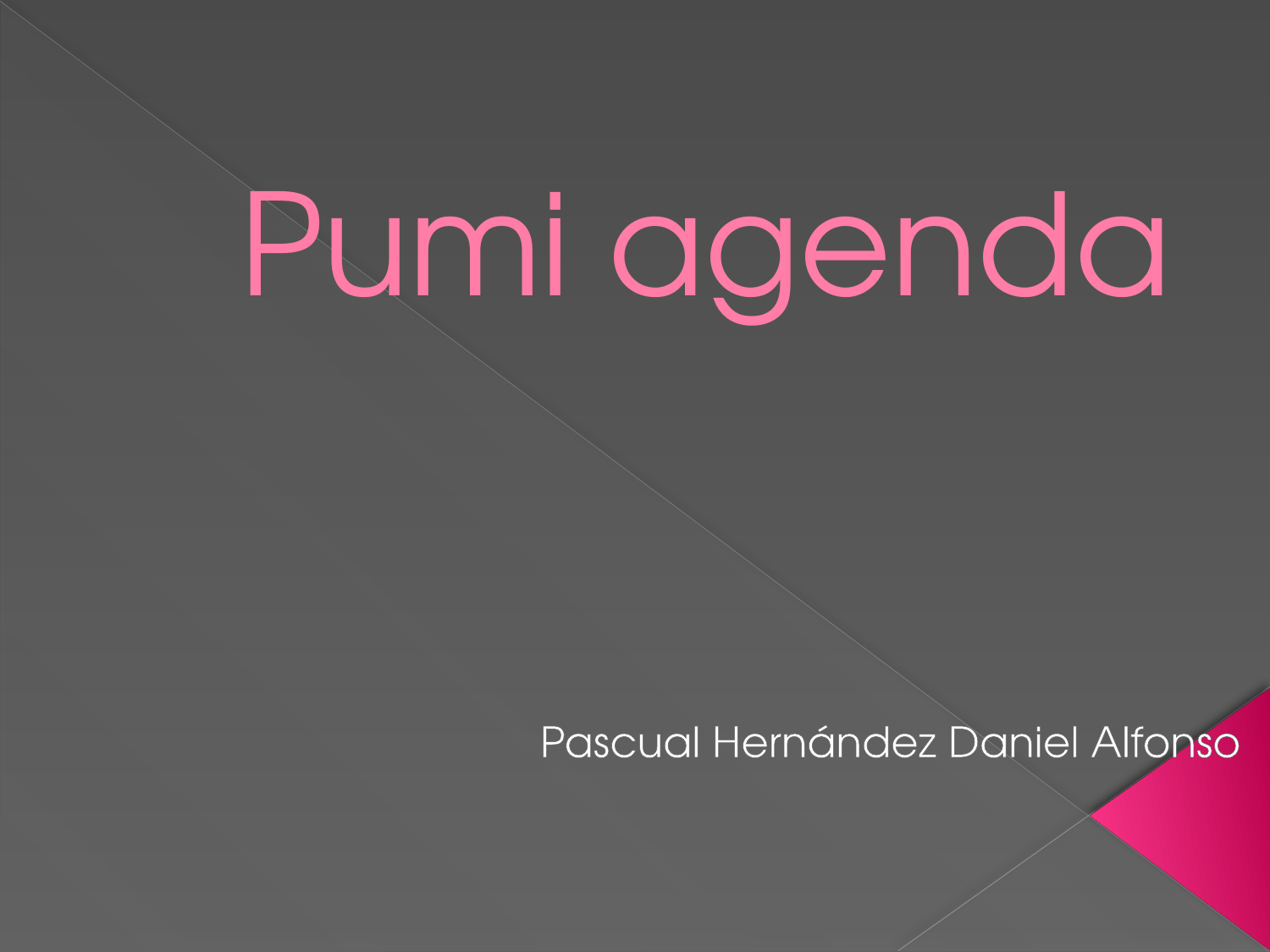

# Pumi agenda
Pascual Hernández Daniel Alfonso